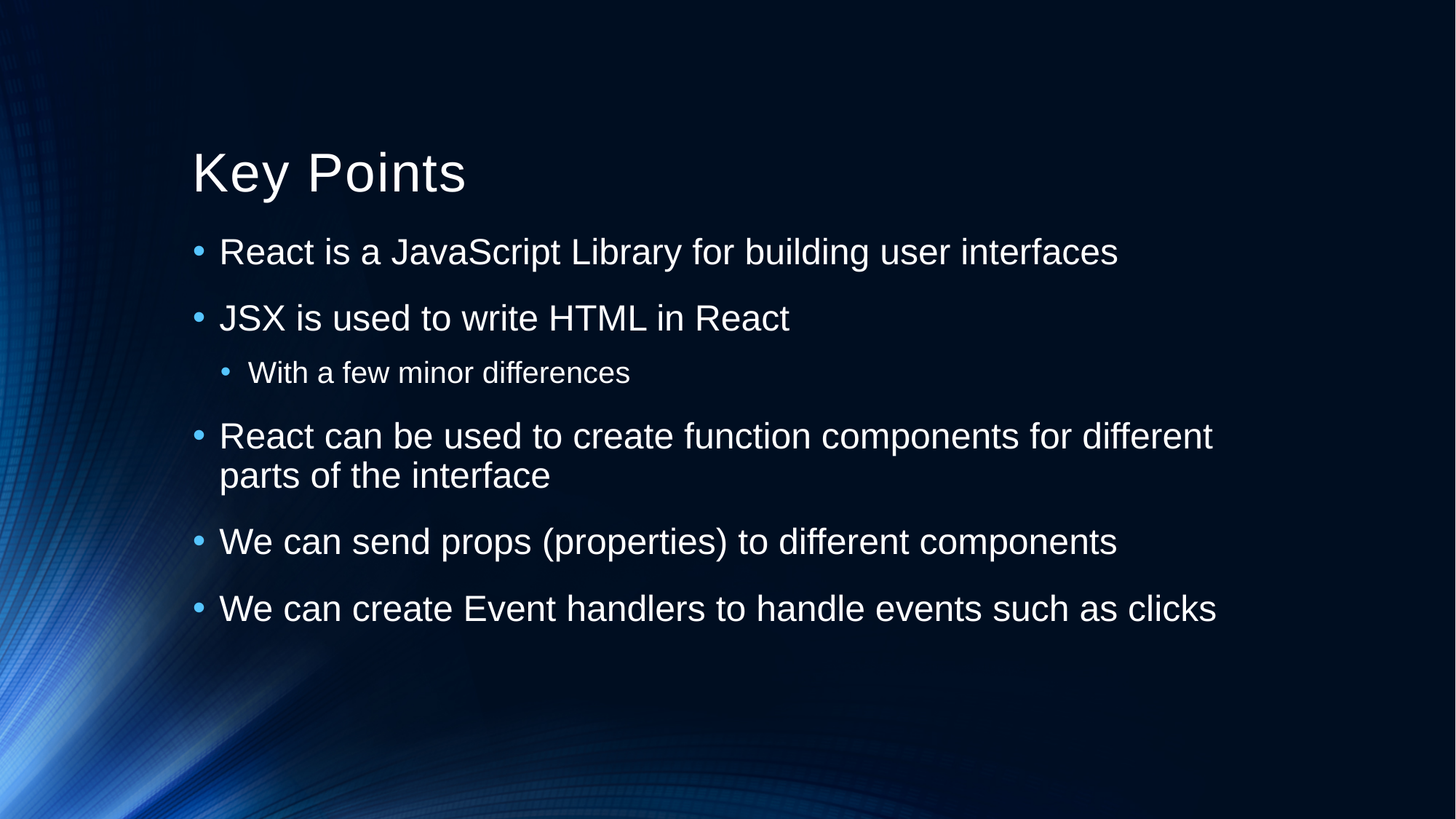

# Key Points
React is a JavaScript Library for building user interfaces
JSX is used to write HTML in React
With a few minor differences
React can be used to create function components for different parts of the interface
We can send props (properties) to different components
We can create Event handlers to handle events such as clicks